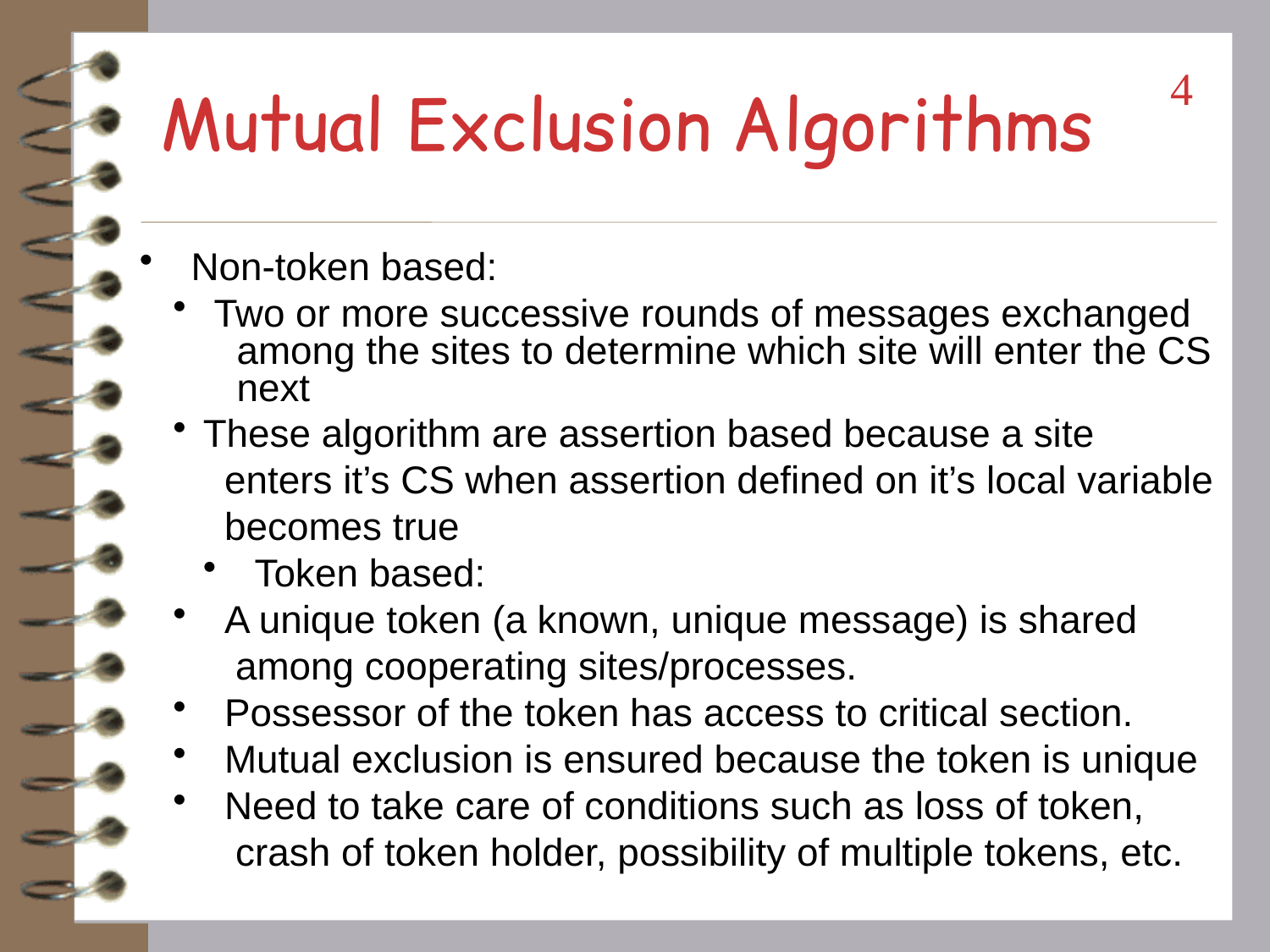

# Mutual Exclusion Algorithms
4
  Non-token based:
 Two or more successive rounds of messages exchanged
         among the sites to determine which site will enter the CS
         next
These algorithm are assertion based because a site
  enters it’s CS when assertion defined on it’s local variable
  becomes true
  Token based:
  A unique token (a known, unique message) is shared
   among cooperating sites/processes.
  Possessor of the token has access to critical section.
  Mutual exclusion is ensured because the token is unique
  Need to take care of conditions such as loss of token,
   crash of token holder, possibility of multiple tokens, etc.